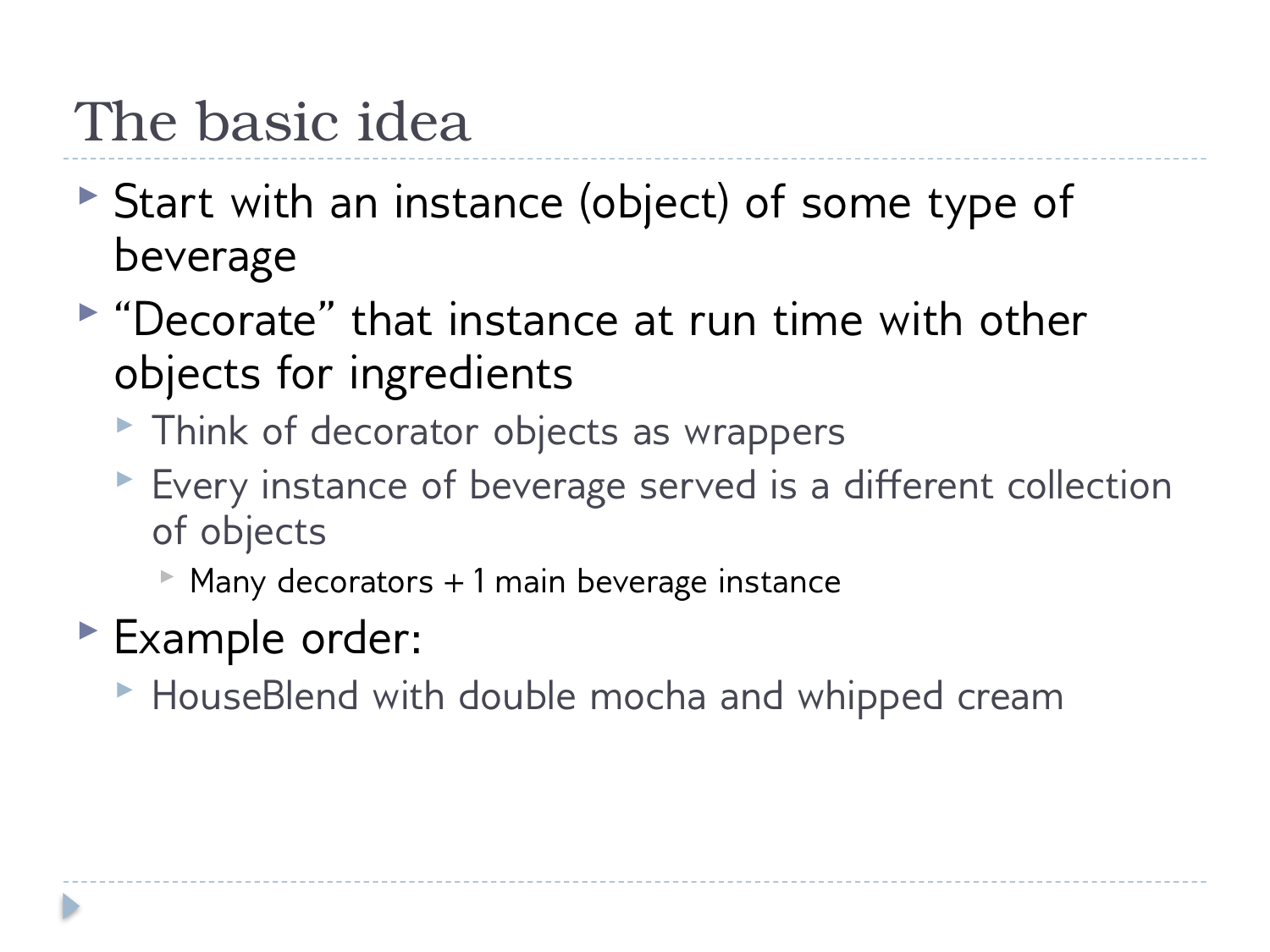

# The basic idea
Start with an instance (object) of some type of beverage
“Decorate” that instance at run time with other objects for ingredients
Think of decorator objects as wrappers
Every instance of beverage served is a different collection of objects
Many decorators + 1 main beverage instance
Example order:
HouseBlend with double mocha and whipped cream